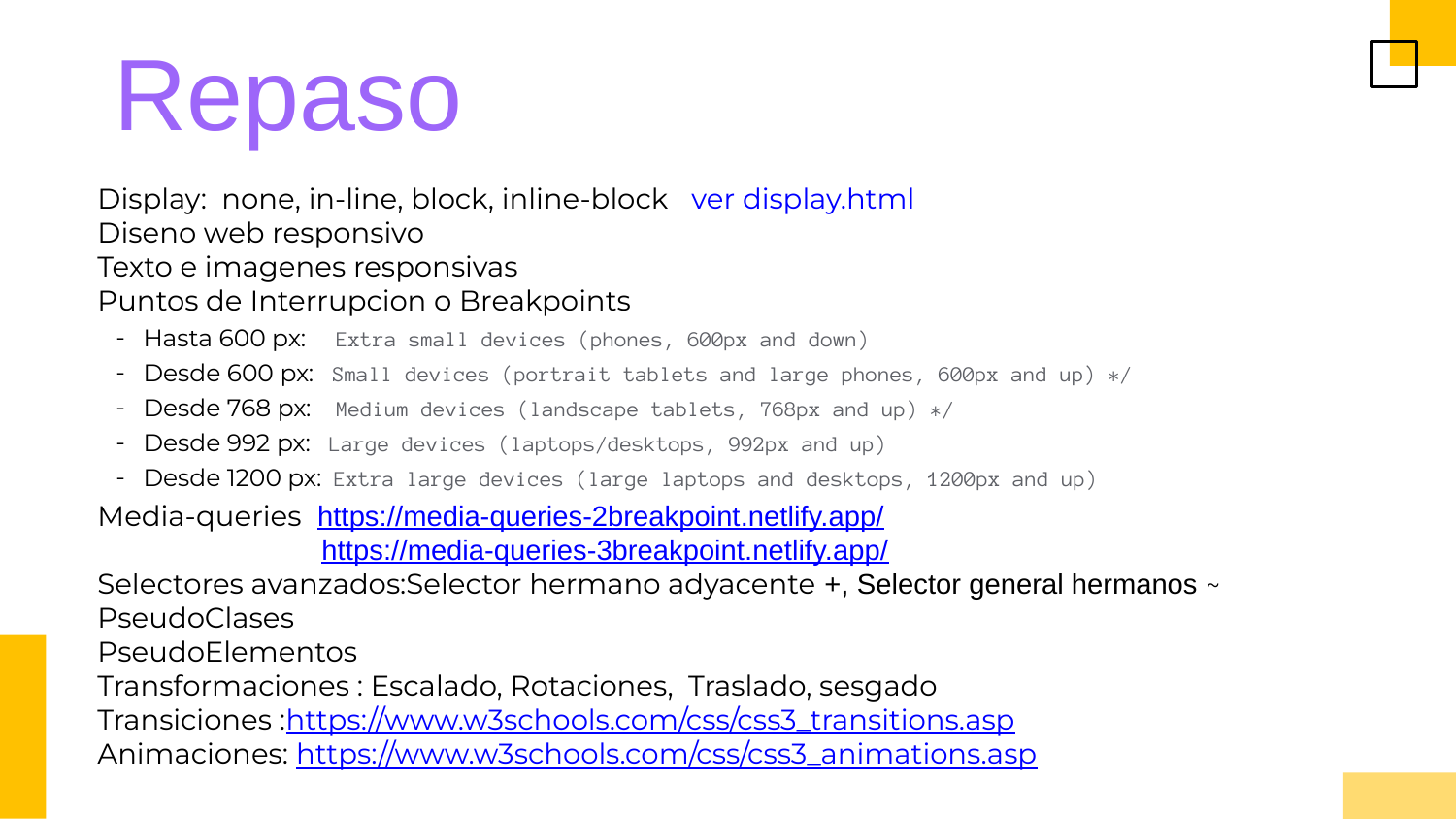

# Repaso
Display:  none, in-line, block, inline-block   ver display.html
Diseno web responsivo
Texto e imagenes responsivas
Puntos de Interrupcion o Breakpoints
Hasta 600 px:   Extra small devices (phones, 600px and down)
Desde 600 px:   Small devices (portrait tablets and large phones, 600px and up) */
Desde 768 px:    Medium devices (landscape tablets, 768px and up) */
Desde 992 px:   Large devices (laptops/desktops, 992px and up)
Desde 1200 px:  Extra large devices (large laptops and desktops, 1200px and up)
Media-queries  https://media-queries-2breakpoint.netlify.app/
                            https://media-queries-3breakpoint.netlify.app/
Selectores avanzados:Selector hermano adyacente +, Selector general hermanos ~
PseudoClases
PseudoElementos
Transformaciones : Escalado, Rotaciones,  Traslado, sesgado
Transiciones :https://www.w3schools.com/css/css3_transitions.asp
Animaciones: https://www.w3schools.com/css/css3_animations.asp